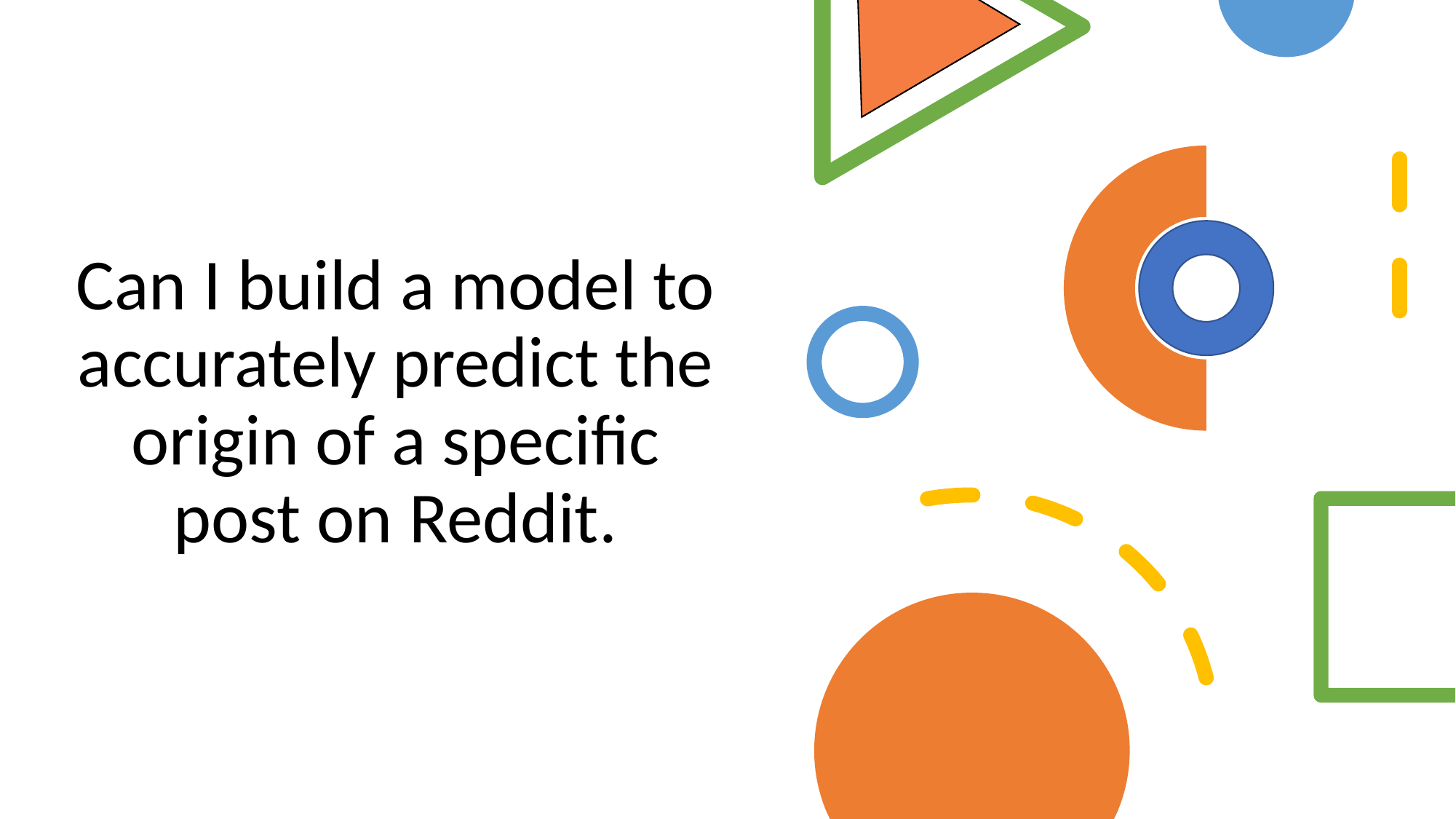

Can I build a model to accurately predict the origin of a specific post on Reddit.